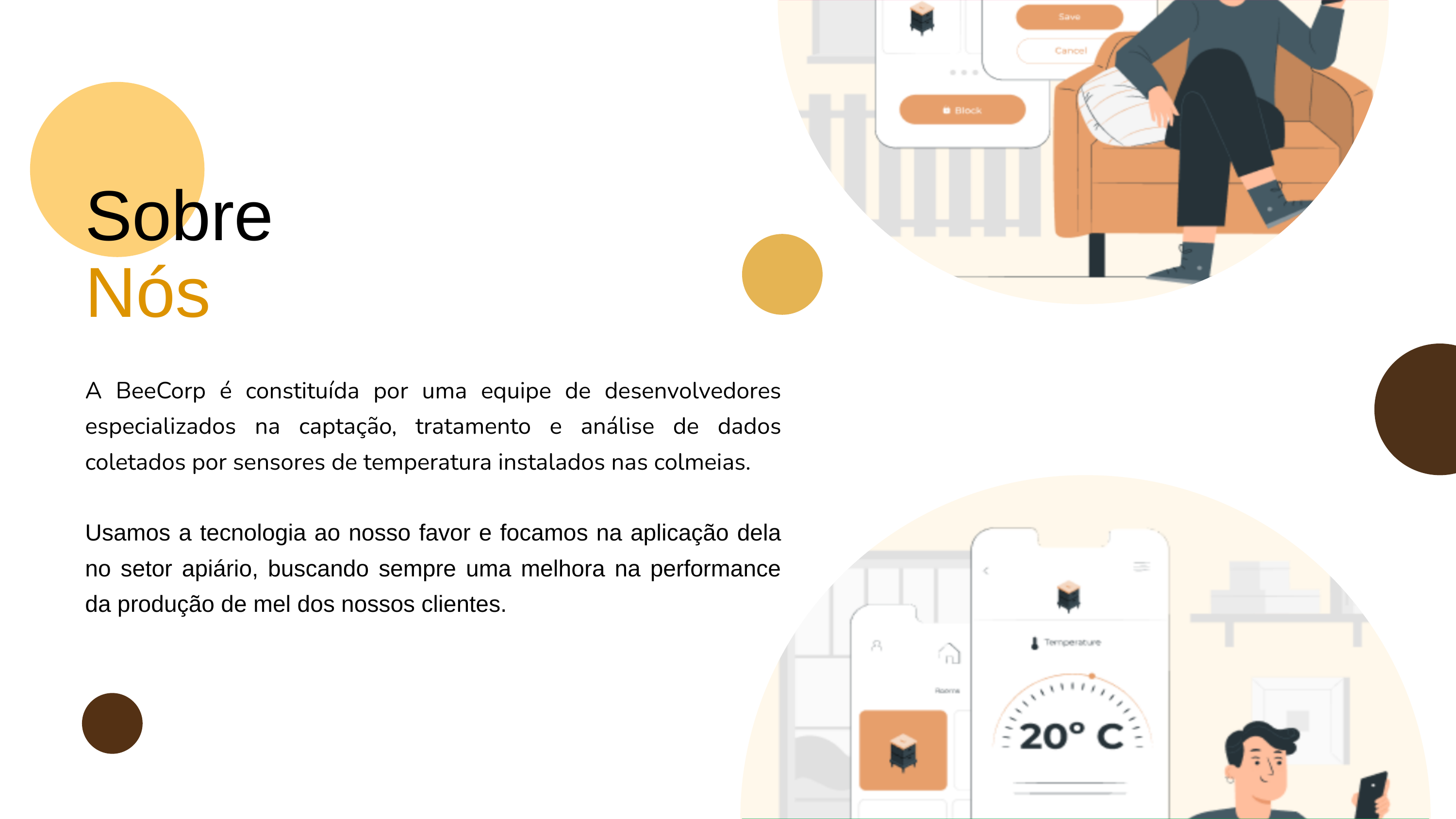

Sobre
Nós

A BeeCorp é constituída por uma equipe de desenvolvedores especializados na captação, tratamento e análise de dados coletados por sensores de temperatura instalados nas colmeias.

Usamos a tecnologia ao nosso favor e focamos na aplicação dela no setor apiário, buscando sempre uma melhora na performance da produção de mel dos nossos clientes.